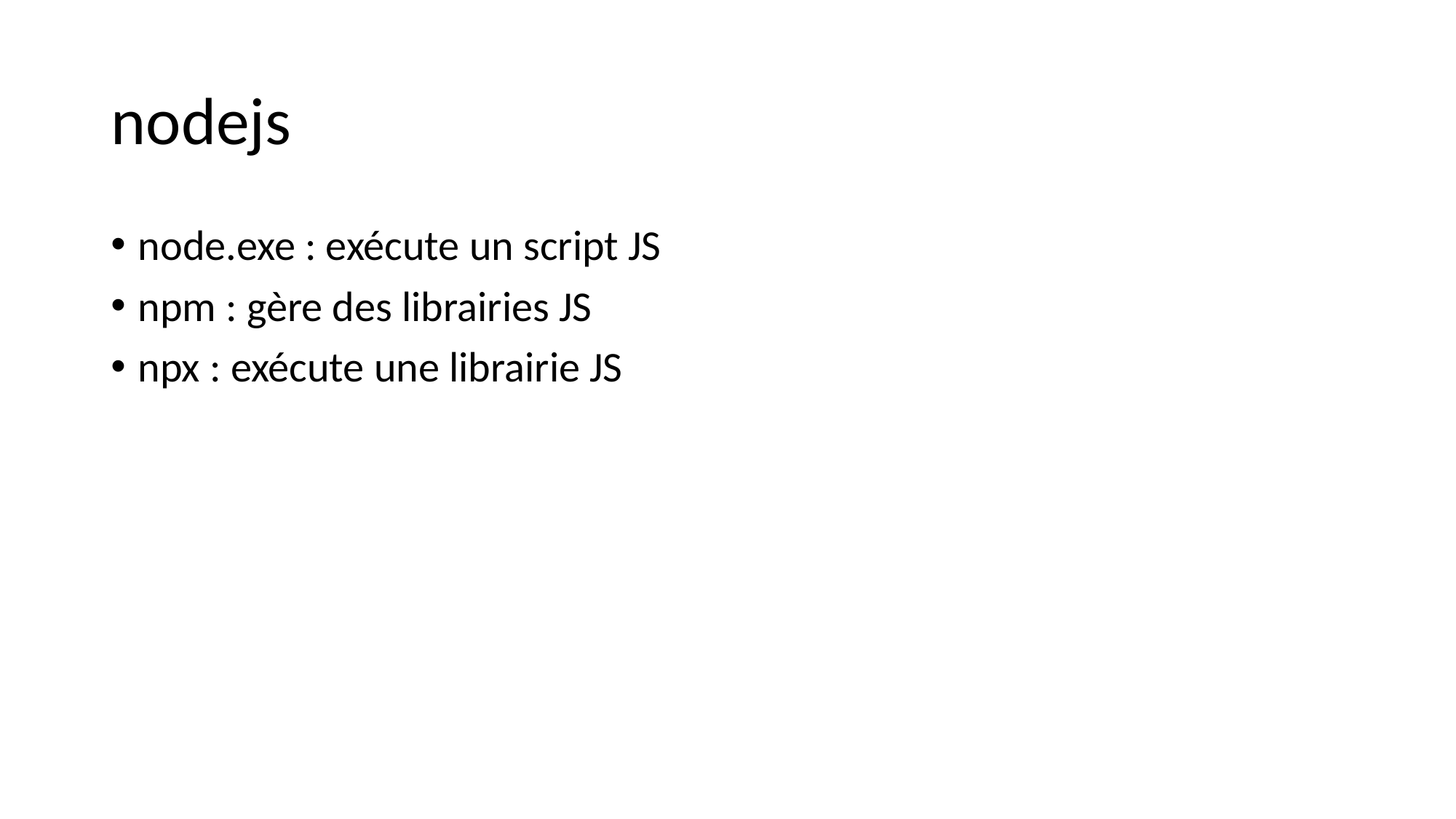

# nodejs
node.exe : exécute un script JS
npm : gère des librairies JS
npx : exécute une librairie JS